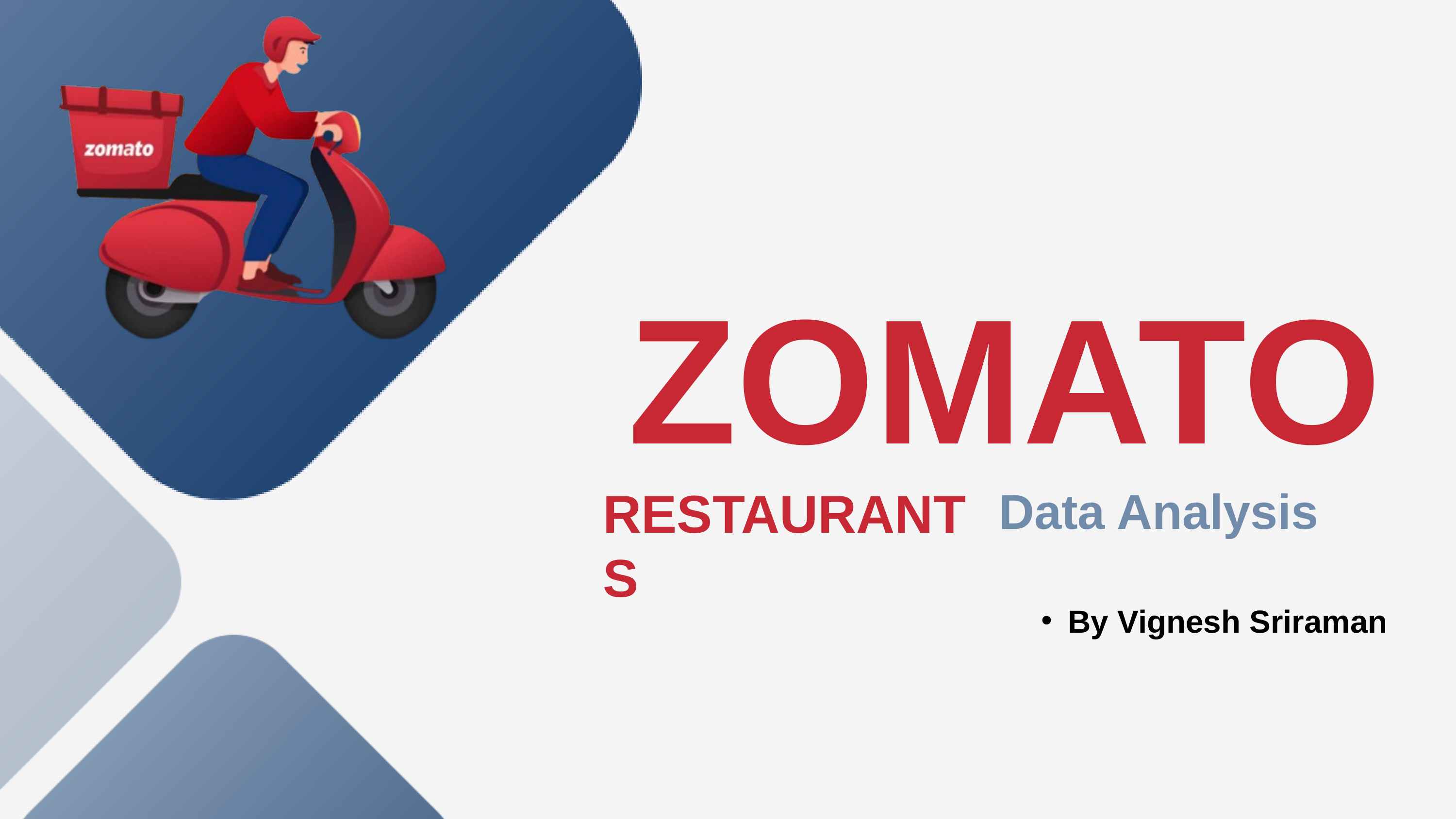

ZOMATO

RESTAURANTS
Data Analysis
By Vignesh Sriraman